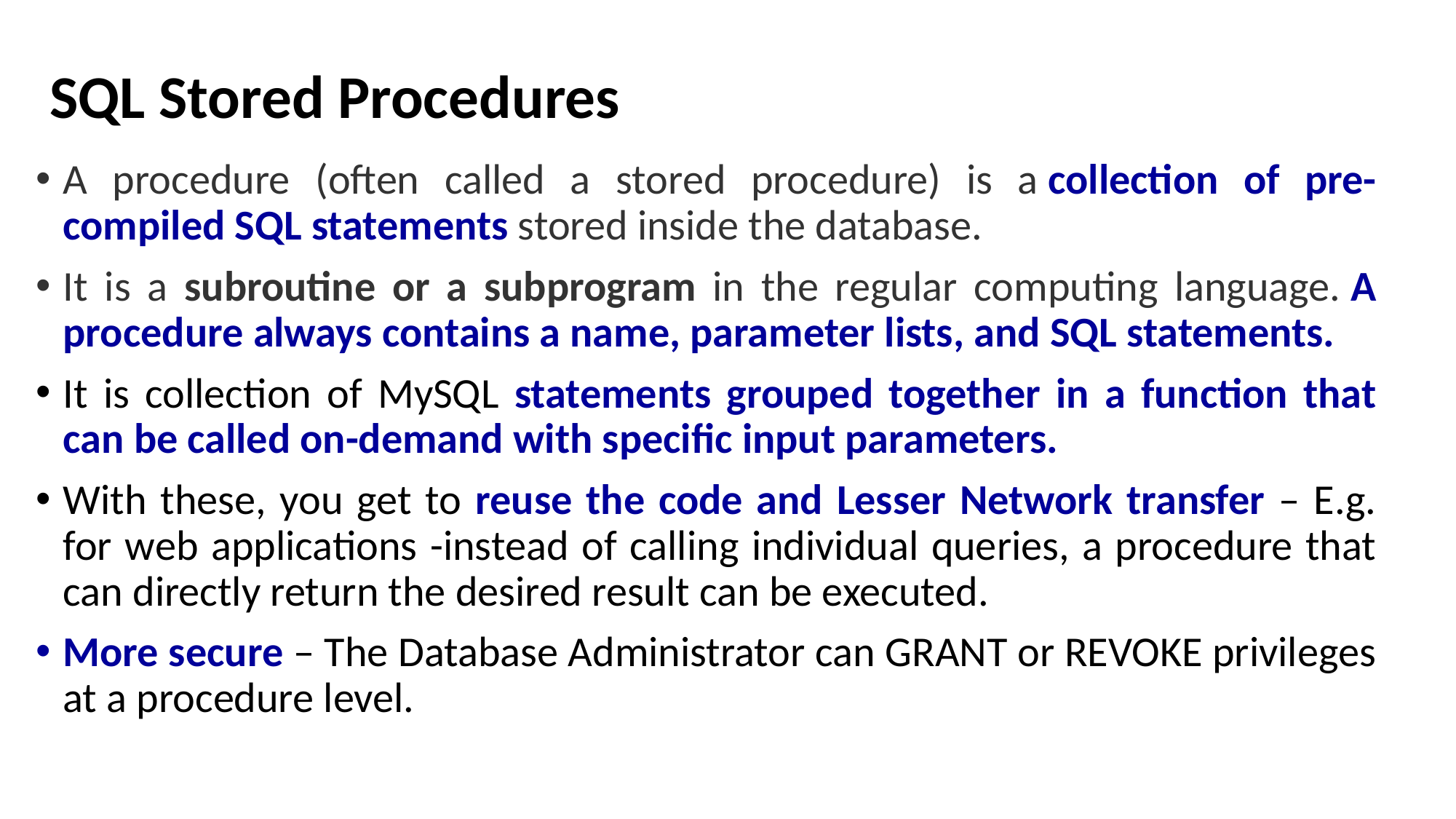

# SQL Stored Procedures
A procedure (often called a stored procedure) is a collection of pre-compiled SQL statements stored inside the database.
It is a subroutine or a subprogram in the regular computing language. A procedure always contains a name, parameter lists, and SQL statements.
It is collection of MySQL statements grouped together in a function that can be called on-demand with specific input parameters.
With these, you get to reuse the code and Lesser Network transfer – E.g. for web applications -instead of calling individual queries, a procedure that can directly return the desired result can be executed.
More secure – The Database Administrator can GRANT or REVOKE privileges at a procedure level.